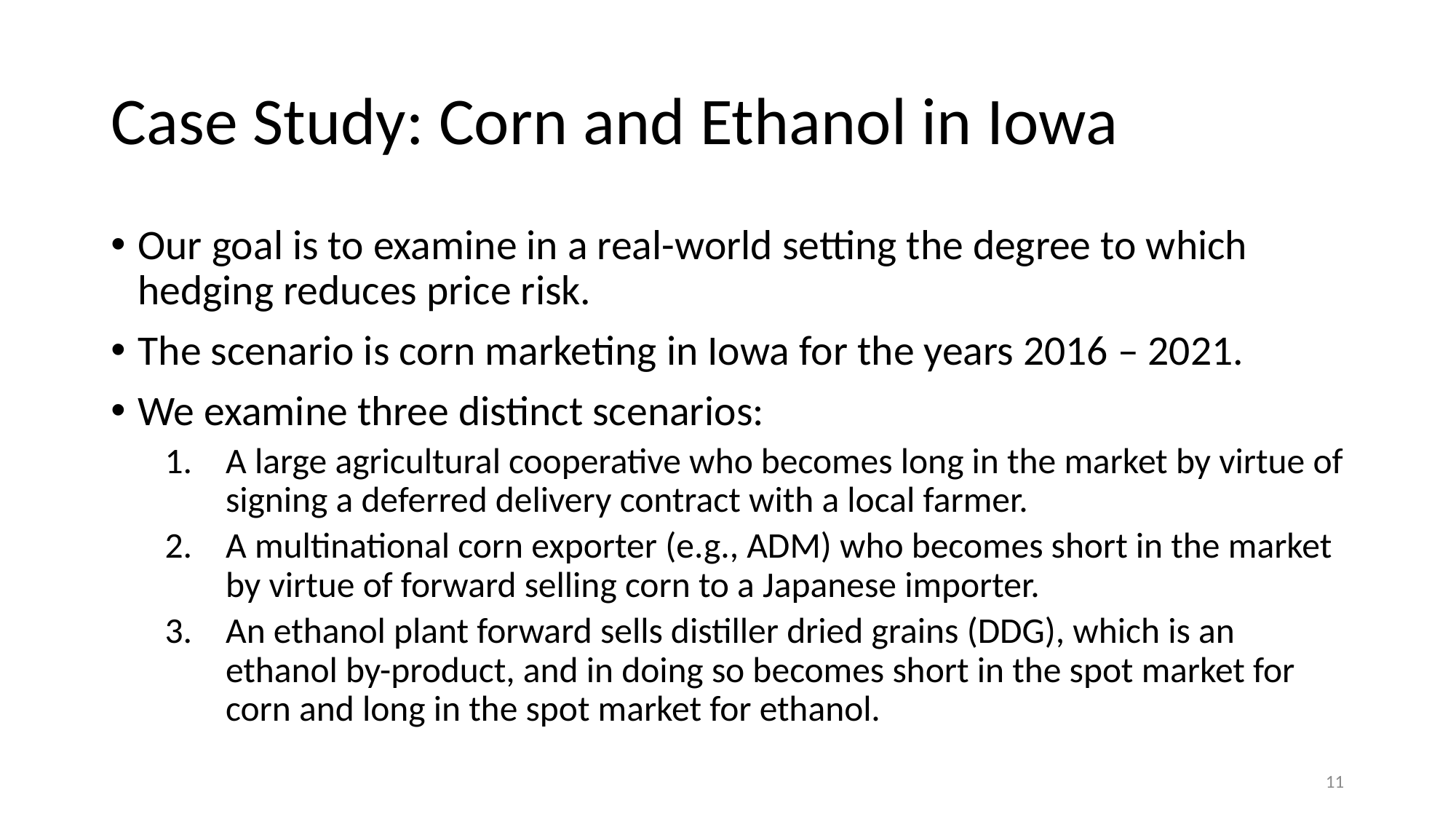

# Case Study: Corn and Ethanol in Iowa
Our goal is to examine in a real-world setting the degree to which hedging reduces price risk.
The scenario is corn marketing in Iowa for the years 2016 – 2021.
We examine three distinct scenarios:
A large agricultural cooperative who becomes long in the market by virtue of signing a deferred delivery contract with a local farmer.
A multinational corn exporter (e.g., ADM) who becomes short in the market by virtue of forward selling corn to a Japanese importer.
An ethanol plant forward sells distiller dried grains (DDG), which is an ethanol by-product, and in doing so becomes short in the spot market for corn and long in the spot market for ethanol.
11